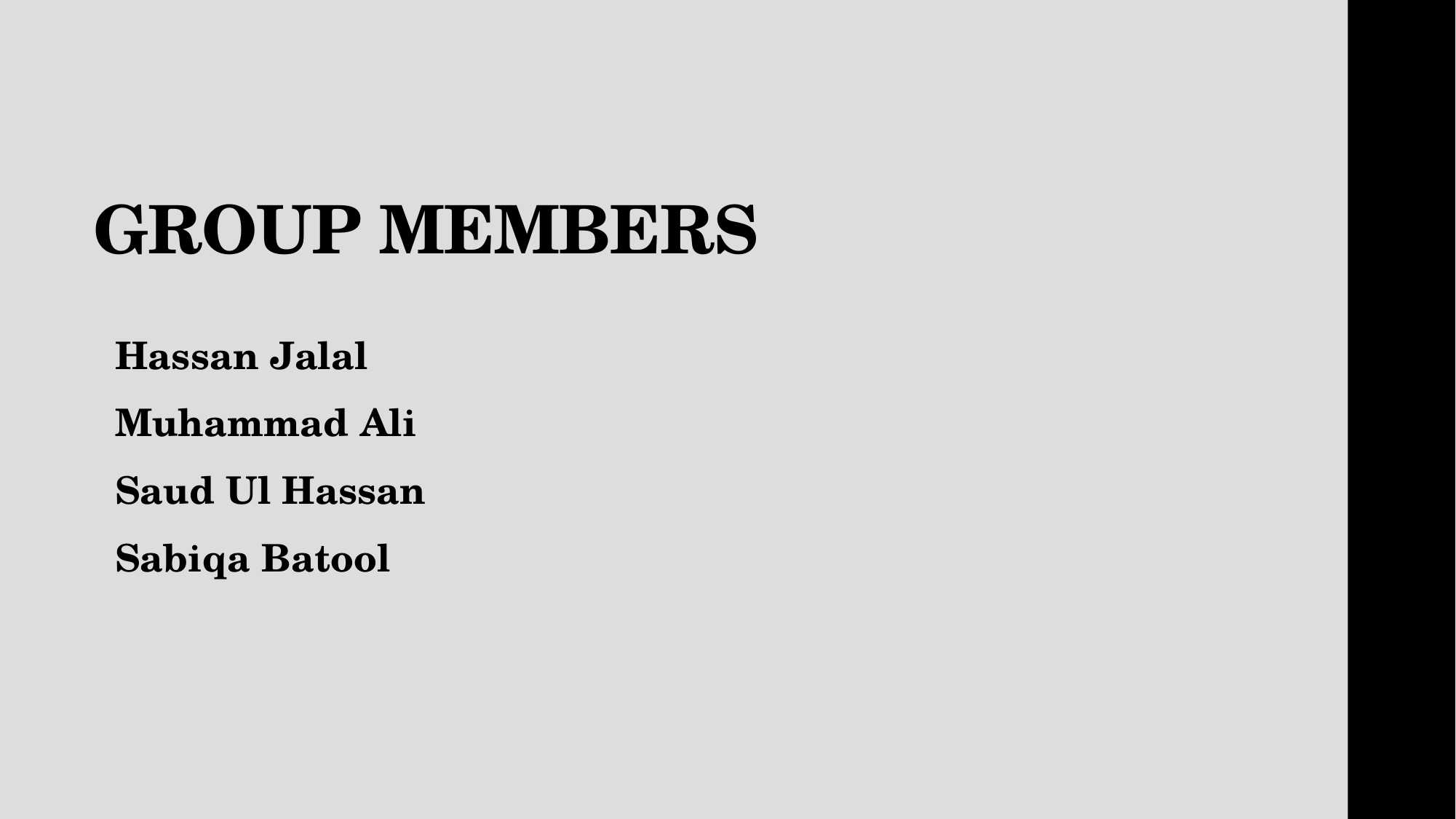

# GROUP MEMBERS

  Hassan Jalal
Muhammad Ali
Saud Ul Hassan
Sabiqa Batool